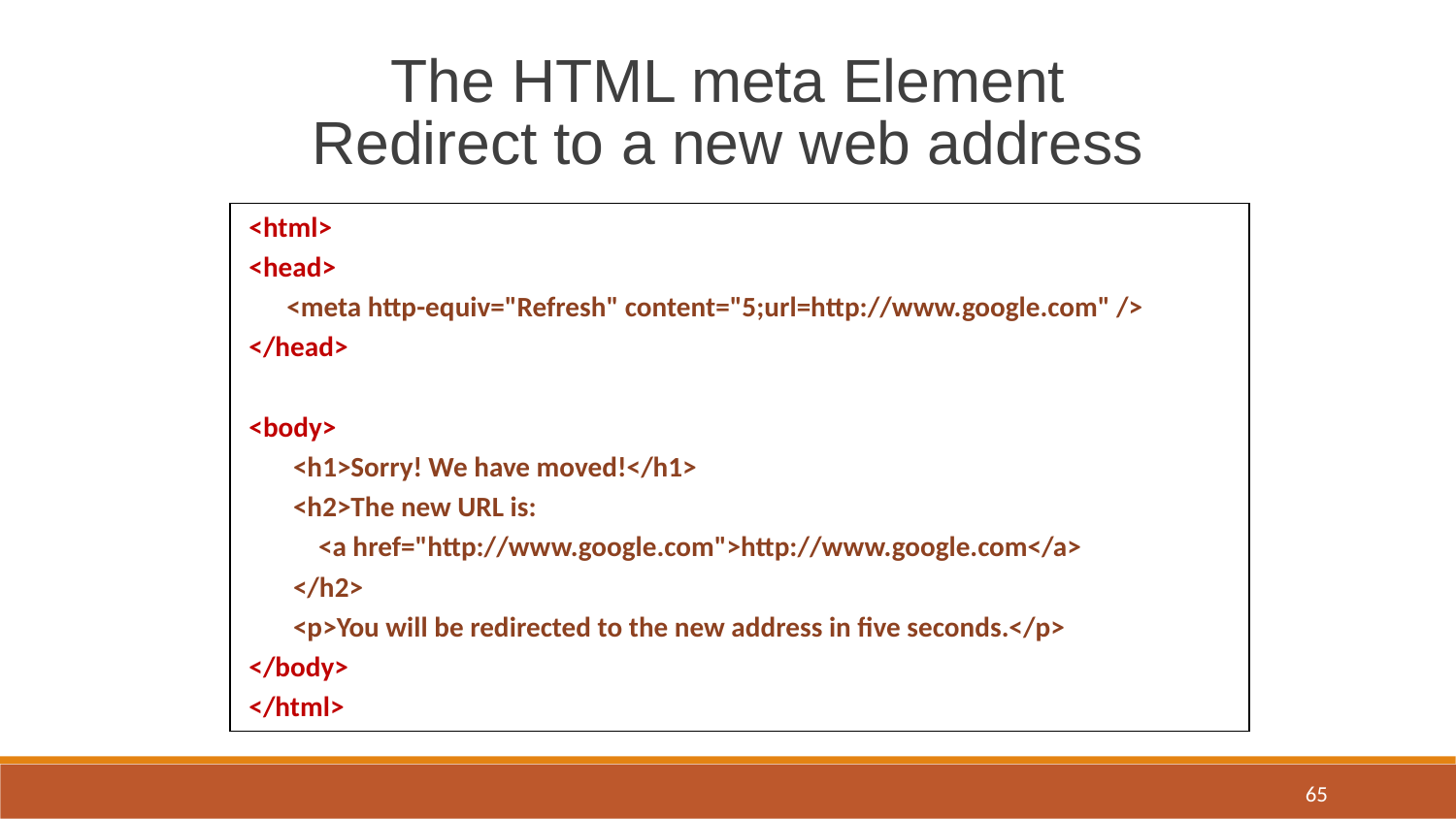

The HTML meta Element
Redirect to a new web address
<html>
<head>
      <meta http-equiv="Refresh" content="5;url=http://www.google.com" />
</head>

<body>
	<h1>Sorry! We have moved!</h1>
	<h2>The new URL is:
	    <a href="http://www.google.com">http://www.google.com</a>
	</h2>
	<p>You will be redirected to the new address in five seconds.</p>
</body>
</html>

65